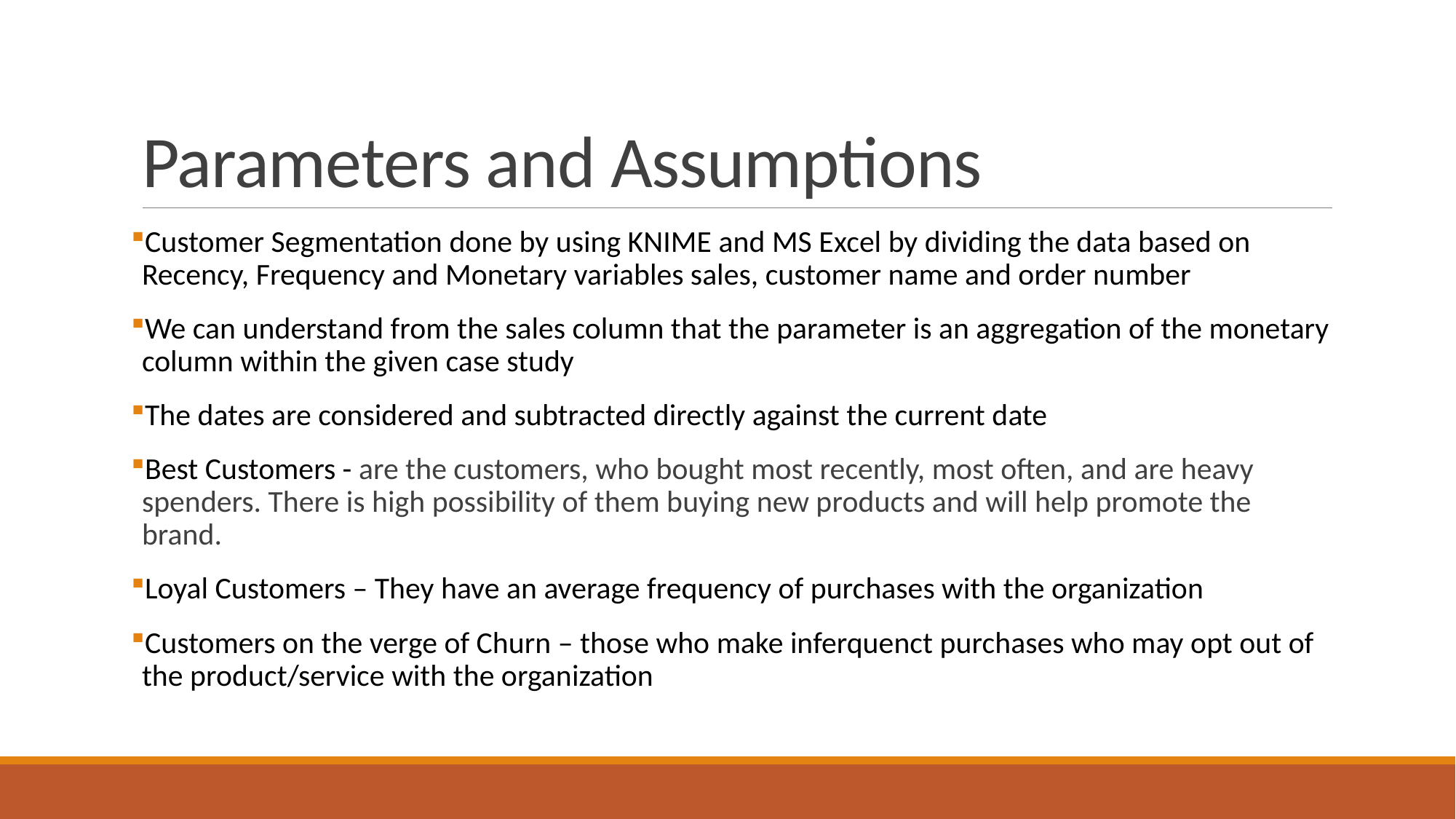

# Parameters and Assumptions
Customer Segmentation done by using KNIME and MS Excel by dividing the data based on Recency, Frequency and Monetary variables sales, customer name and order number
We can understand from the sales column that the parameter is an aggregation of the monetary column within the given case study
The dates are considered and subtracted directly against the current date
Best Customers - are the customers, who bought most recently, most often, and are heavy spenders. There is high possibility of them buying new products and will help promote the brand.
Loyal Customers – They have an average frequency of purchases with the organization
Customers on the verge of Churn – those who make inferquenct purchases who may opt out of the product/service with the organization